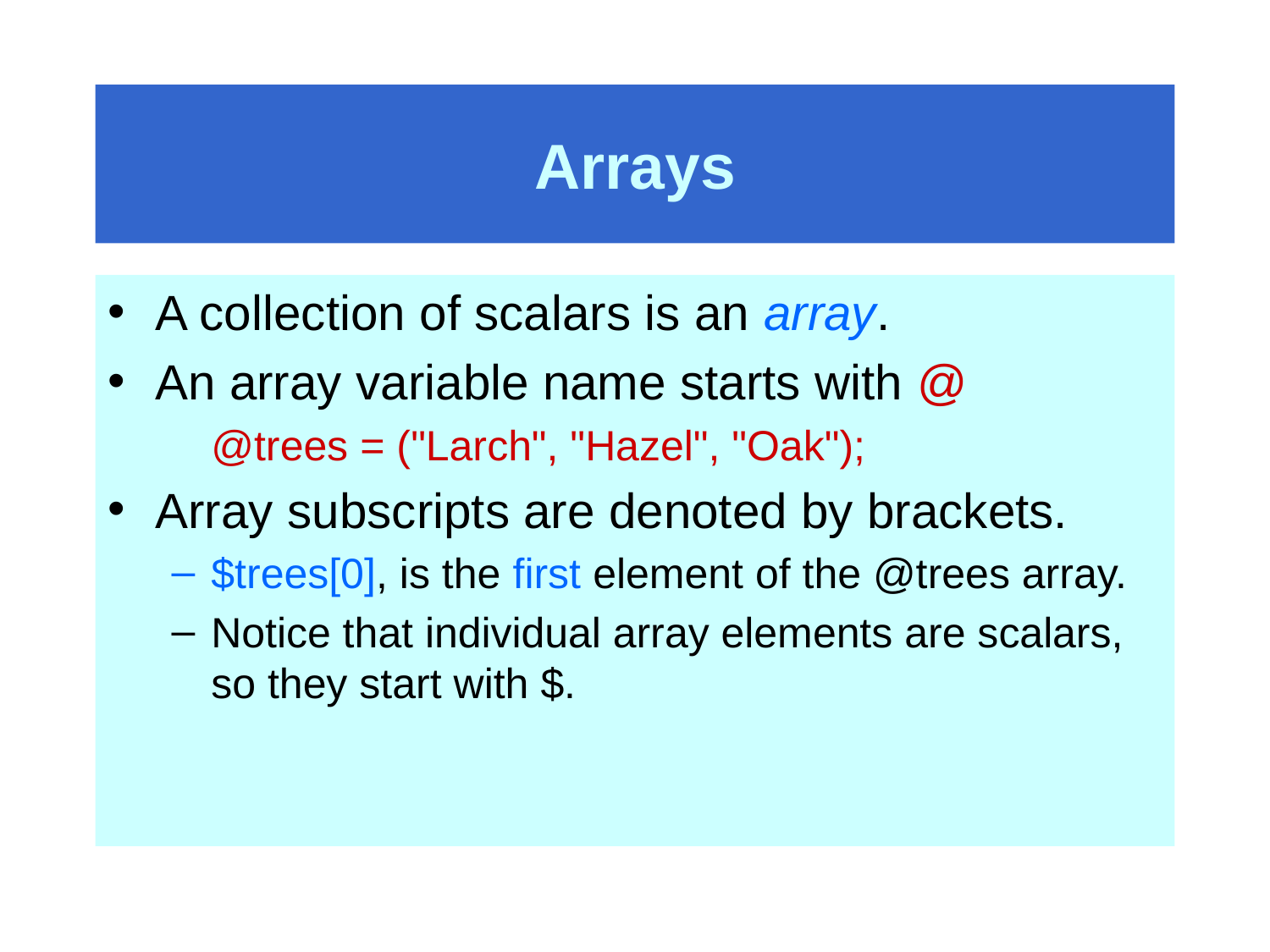

# Arrays
A collection of scalars is an array.
An array variable name starts with @
	@trees = ("Larch", "Hazel", "Oak");
Array subscripts are denoted by brackets.
$trees[0], is the first element of the @trees array.
Notice that individual array elements are scalars, so they start with $.